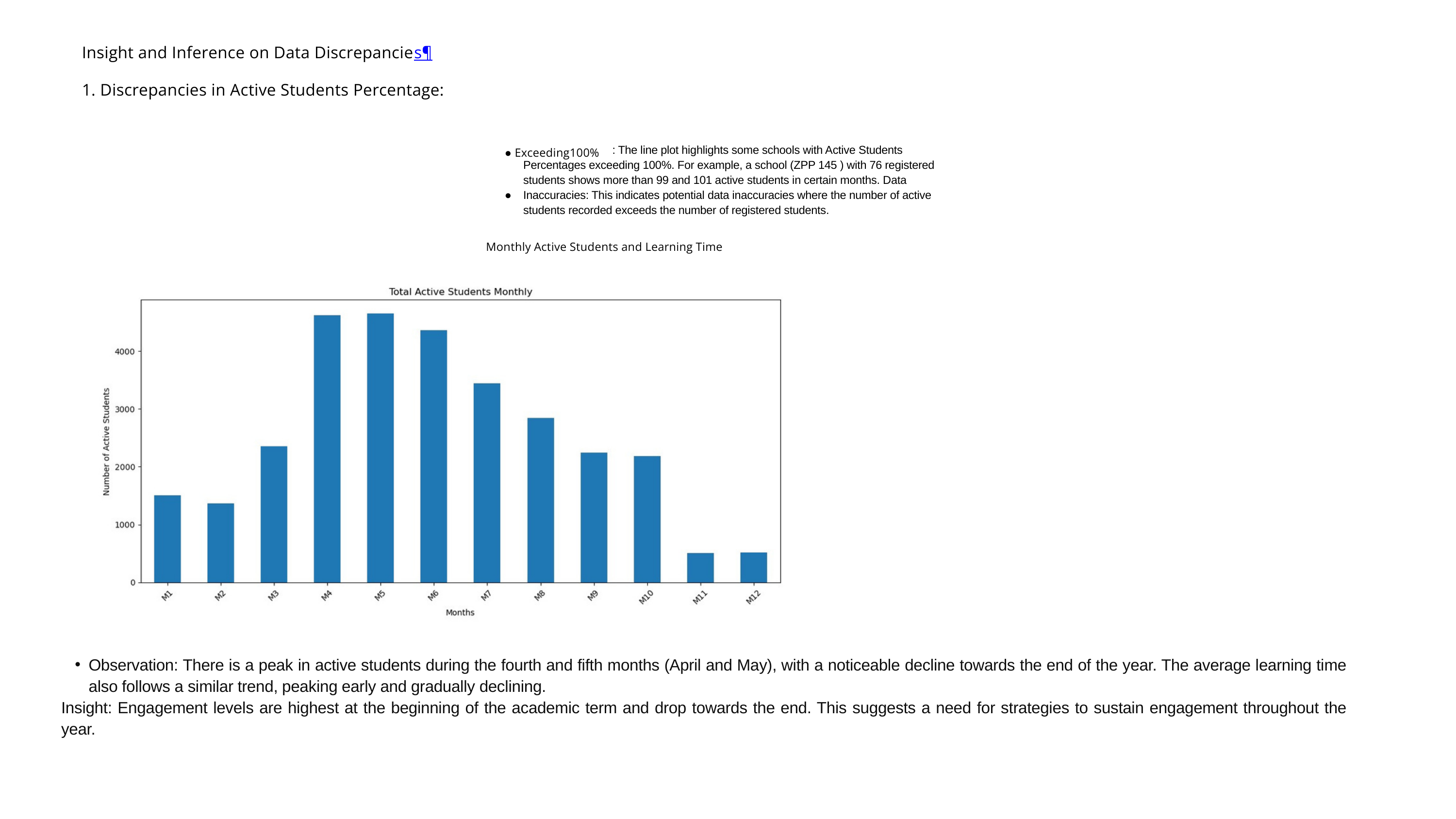

Insight and Inference on Data Discrepancies¶
1. Discrepancies in Active Students Percentage:

● Exceeding100%

: The line plot highlights some schools with Active Students
Percentages exceeding 100%. For example, a school (ZPP 145 ) with 76 registered students shows more than 99 and 101 active students in certain months. Data Inaccuracies: This indicates potential data inaccuracies where the number of active students recorded exceeds the number of registered students.
●
Monthly Active Students and Learning Time

Observation: There is a peak in active students during the fourth and fifth months (April and May), with a noticeable decline towards the end of the year. The average learning time also follows a similar trend, peaking early and gradually declining.
Insight: Engagement levels are highest at the beginning of the academic term and drop towards the end. This suggests a need for strategies to sustain engagement throughout the year.